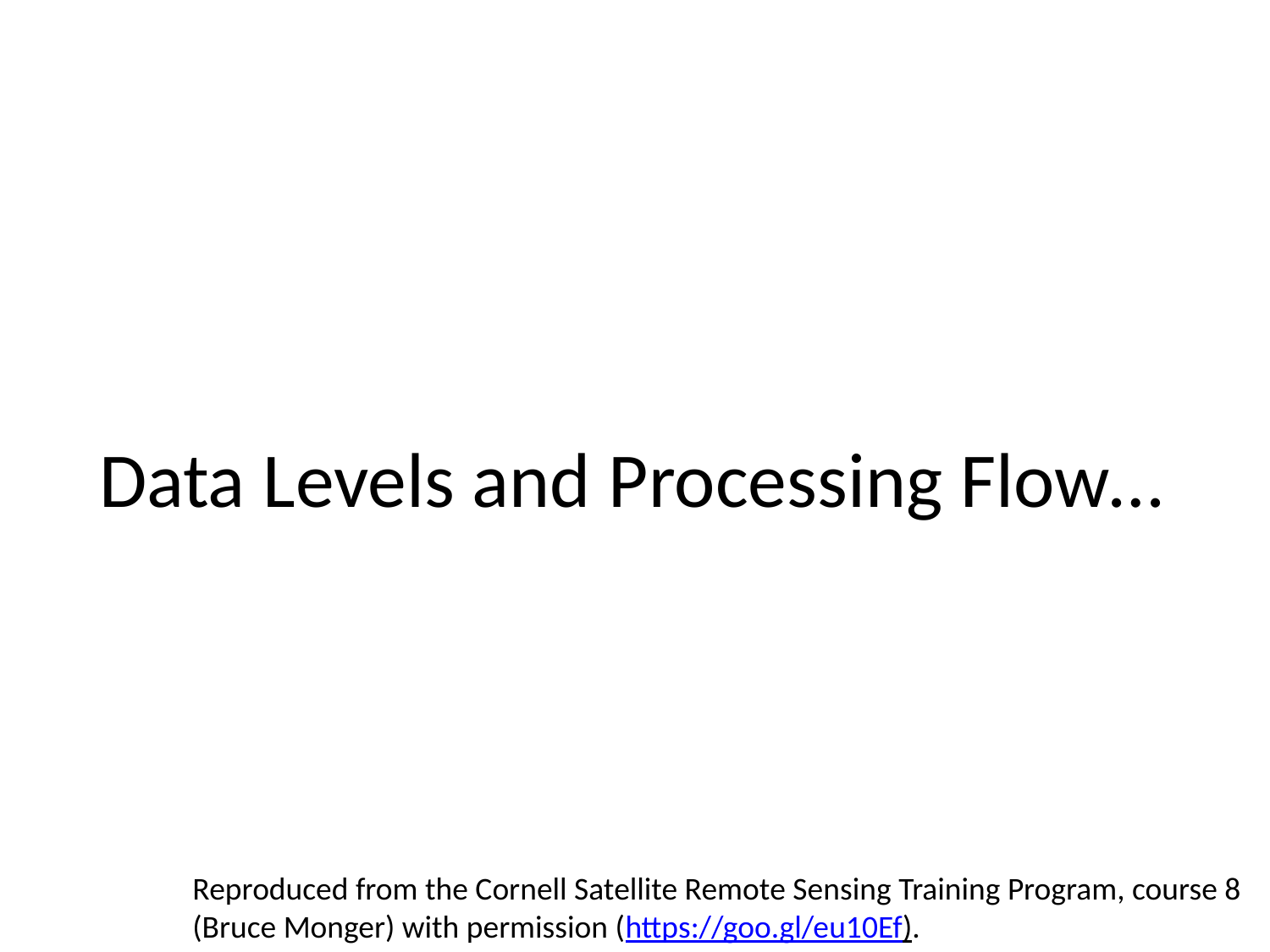

# Data Levels and Processing Flow…
Reproduced from the Cornell Satellite Remote Sensing Training Program, course 8
(Bruce Monger) with permission (https://goo.gl/eu10Ef).